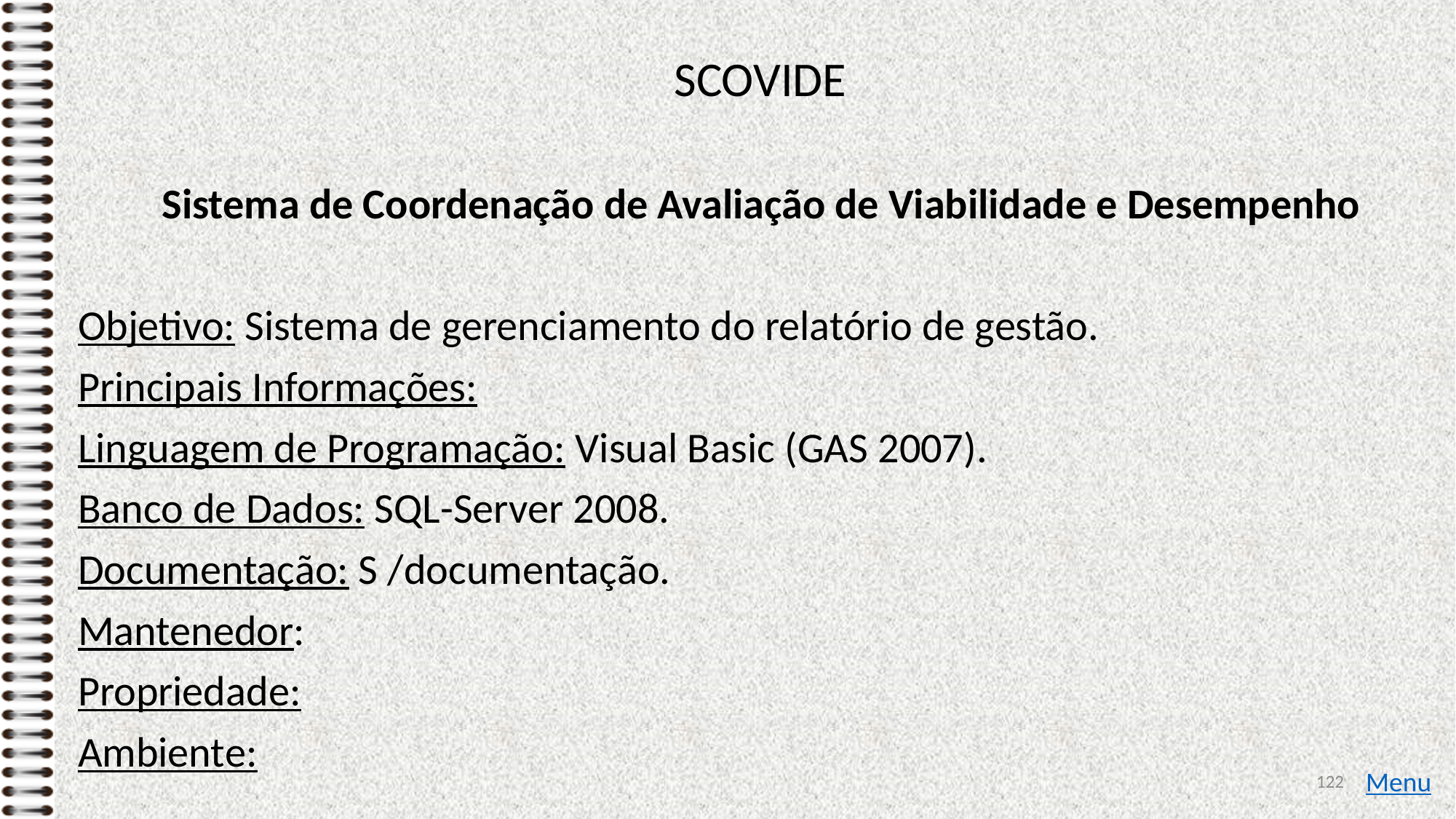

# SCOVIDE

Sistema de Coordenação de Avaliação de Viabilidade e Desempenho

Objetivo: Sistema de gerenciamento do relatório de gestão.
Principais Informações:
Linguagem de Programação: Visual Basic (GAS 2007).
Banco de Dados: SQL-Server 2008.
Documentação: S /documentação.
Mantenedor:
Propriedade:
Ambiente:
122
Menu